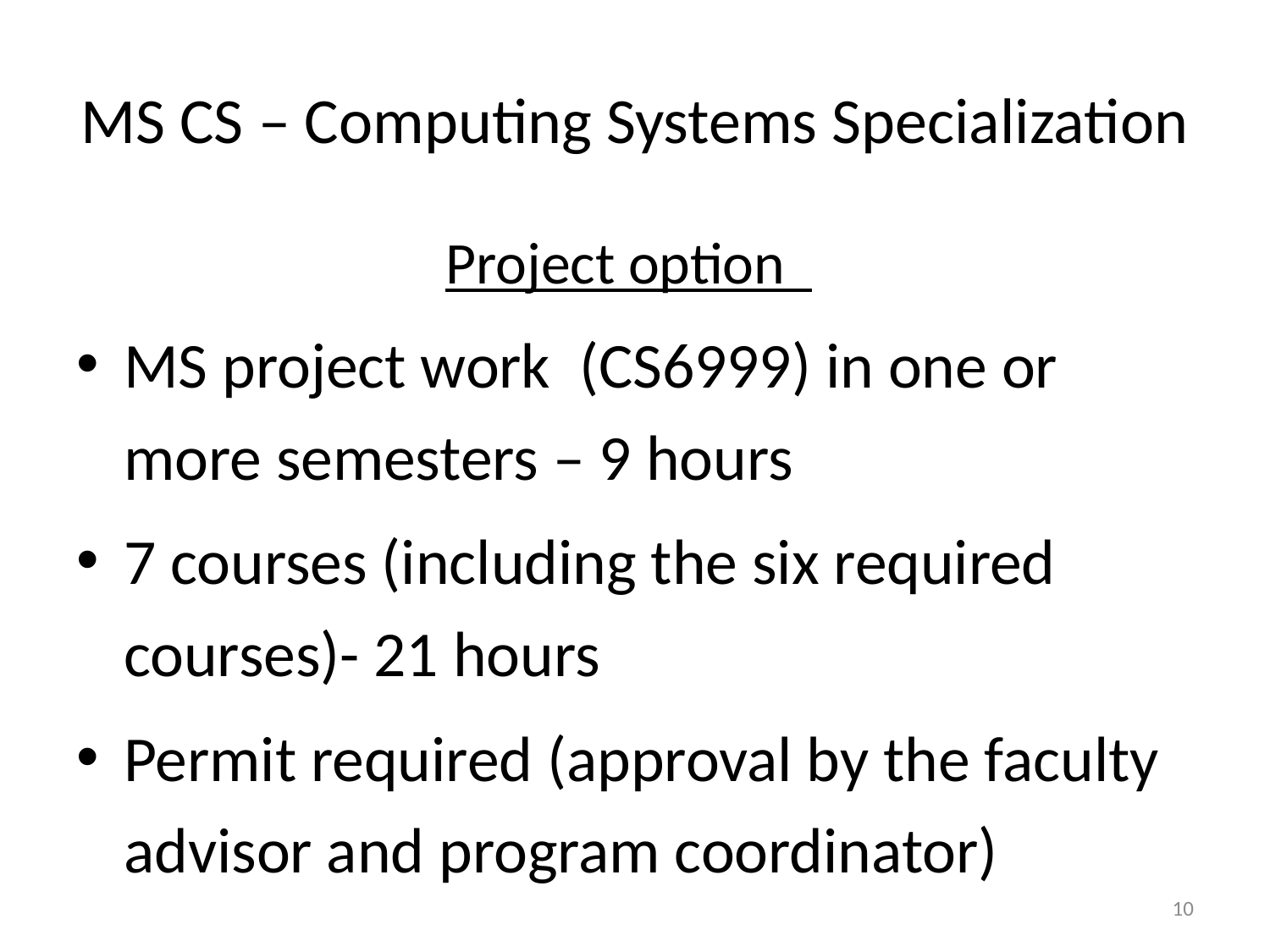

# MS CS – Computing Systems Specialization
 Project option
MS project work  (CS6999) in one or more semesters – 9 hours
7 courses (including the six required courses)- 21 hours
Permit required (approval by the faculty advisor and program coordinator)
10